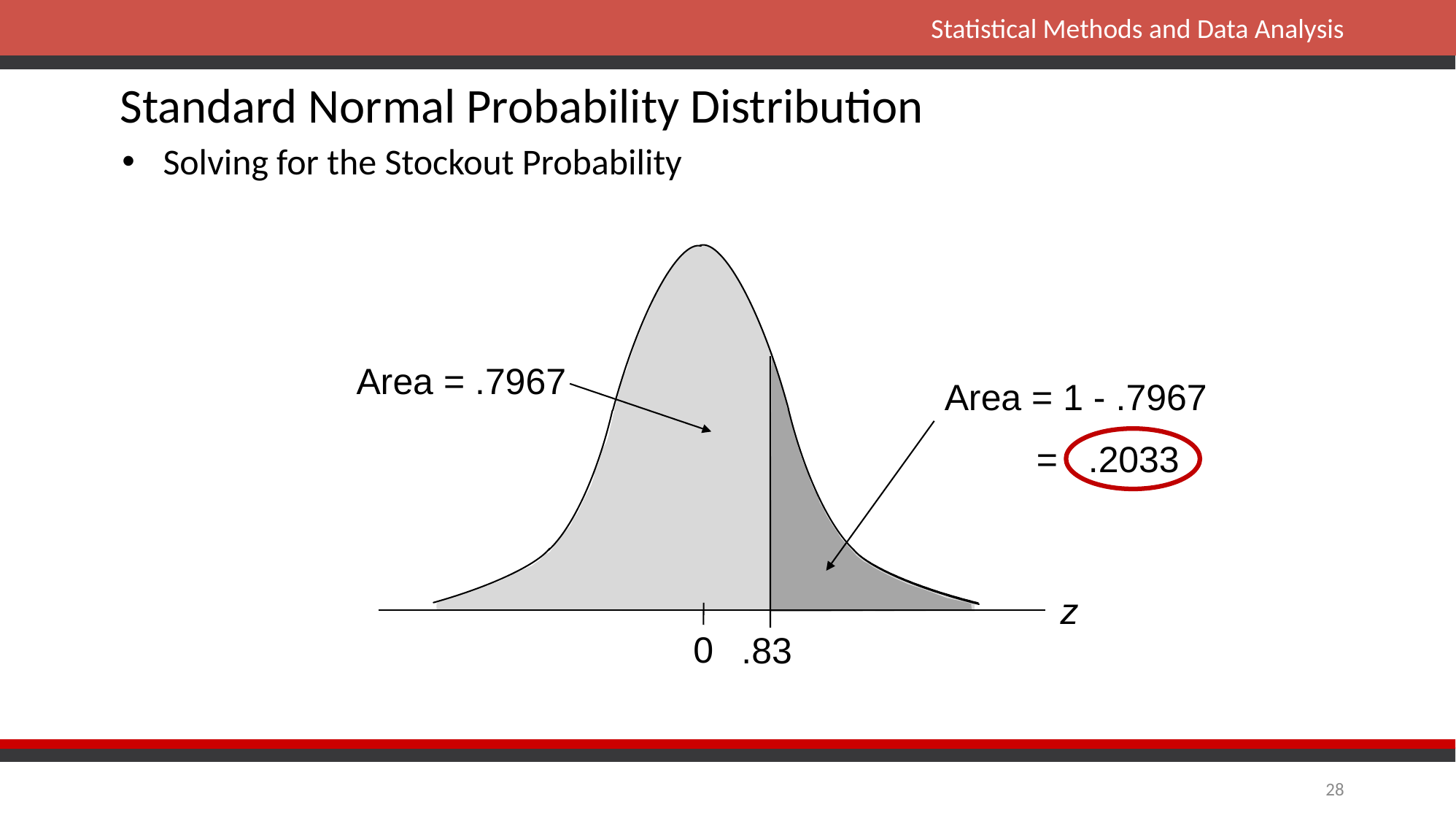

Standard Normal Probability Distribution
Solving for the Stockout Probability

Area = .7967

Area = 1 - .7967

         =   .2033

z

0
.83
28